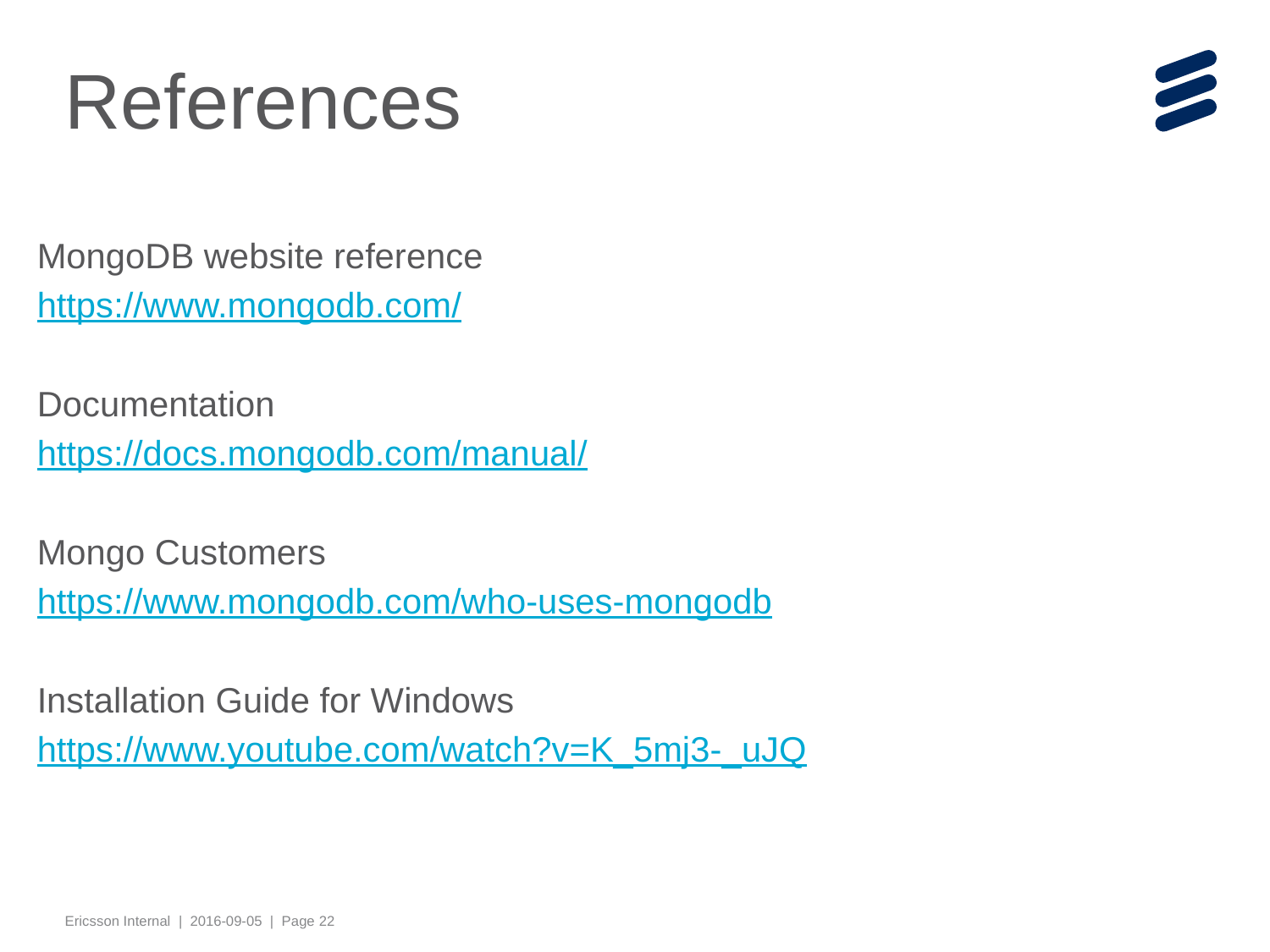

# References

MongoDB website reference
https://www.mongodb.com/

Documentation
https://docs.mongodb.com/manual/

Mongo Customers
https://www.mongodb.com/who-uses-mongodb

Installation Guide for Windows
https://www.youtube.com/watch?v=K_5mj3-_uJQ